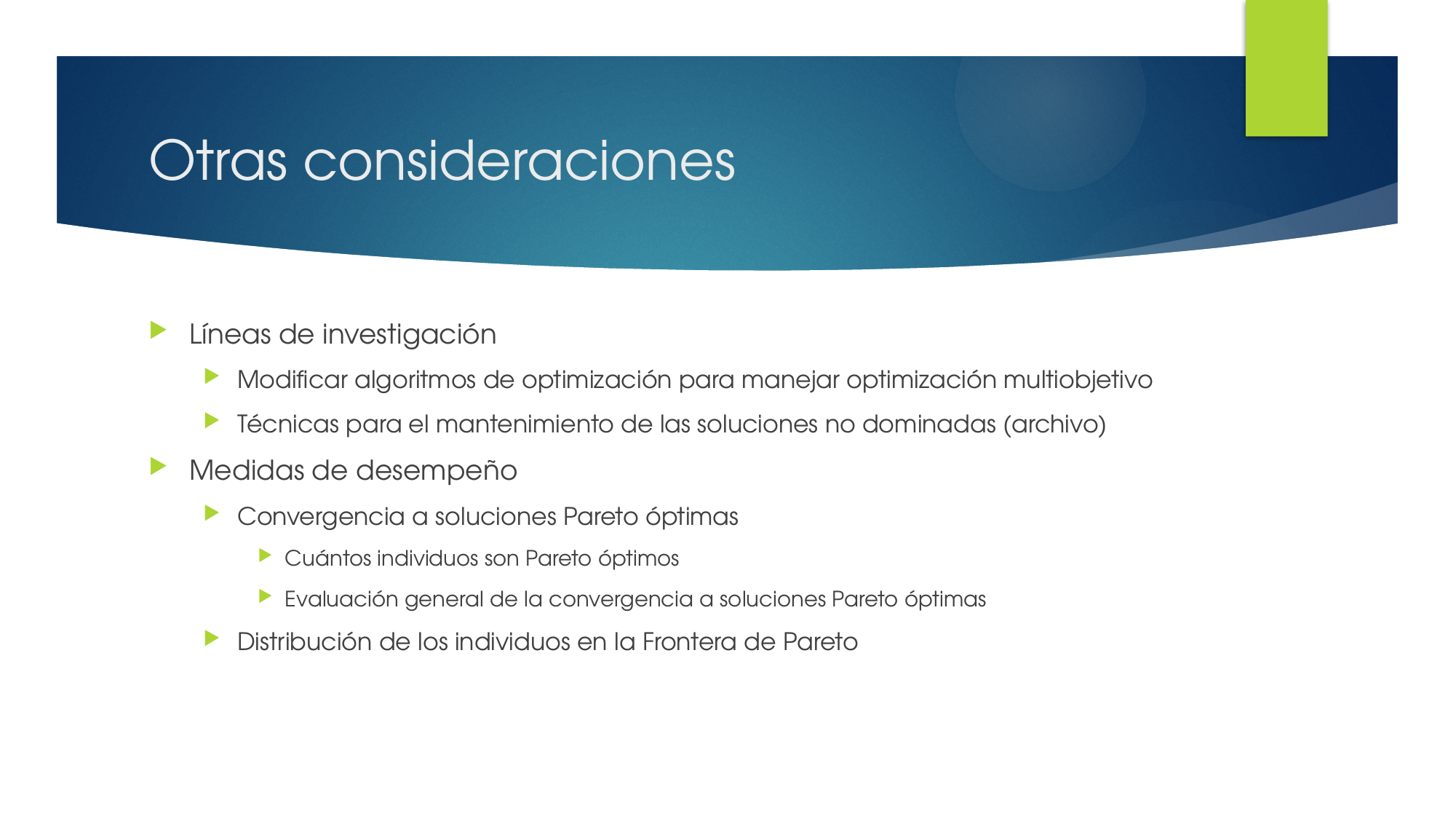

# Otras consideraciones
Líneas de investigación
Modificar algoritmos de optimización para manejar optimización multiobjetivo
Técnicas para el mantenimiento de las soluciones no dominadas (archivo)
Medidas de desempeño
Convergencia a soluciones Pareto óptimas
Cuántos individuos son Pareto óptimos
Evaluación general de la convergencia a soluciones Pareto óptimas
Distribución de los individuos en la Frontera de Pareto